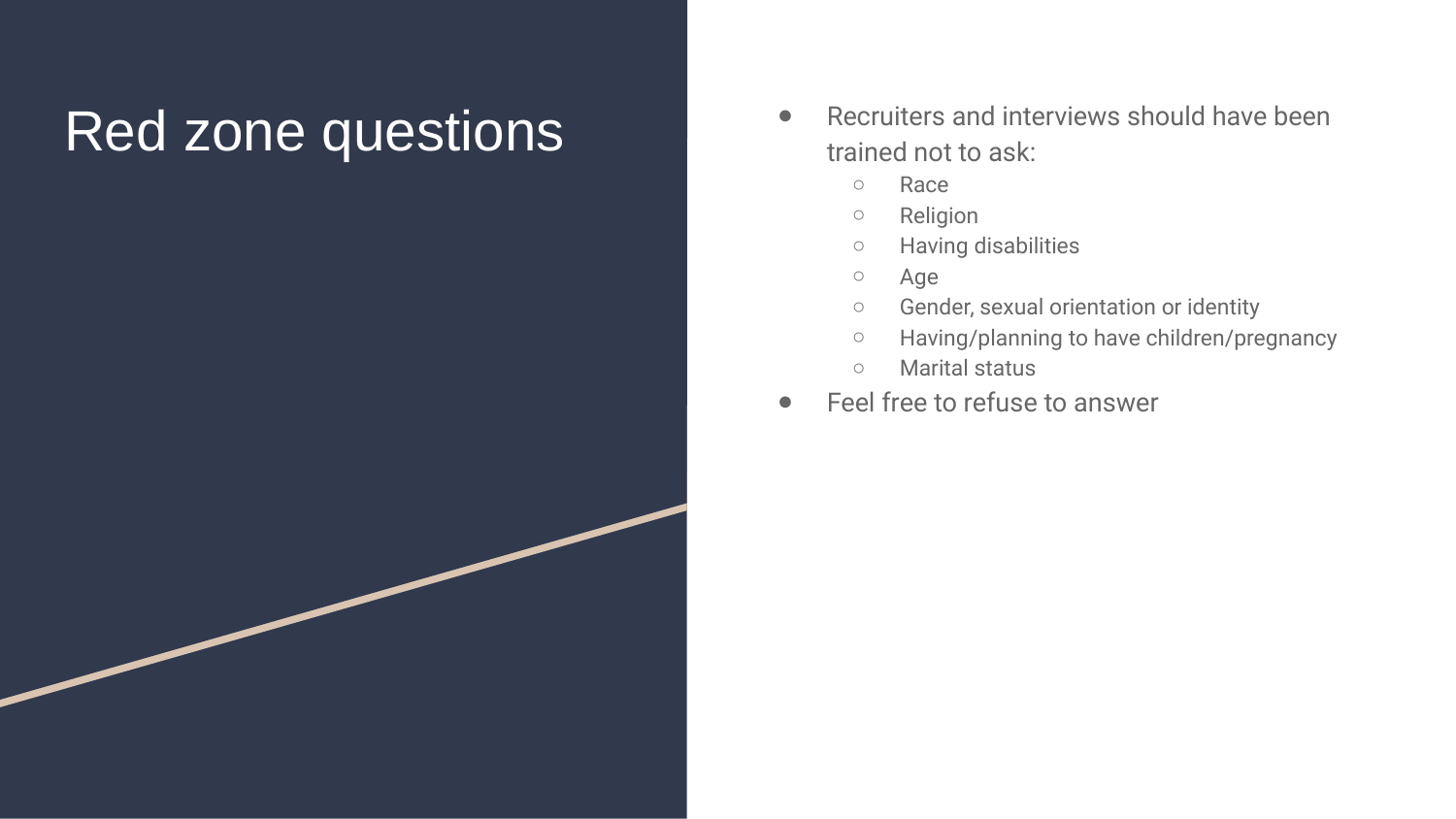

# Red zone questions
Recruiters and interviews should have been trained not to ask:
Race
Religion
Having disabilities
Age
Gender, sexual orientation or identity
Having/planning to have children/pregnancy
Marital status
Feel free to refuse to answer